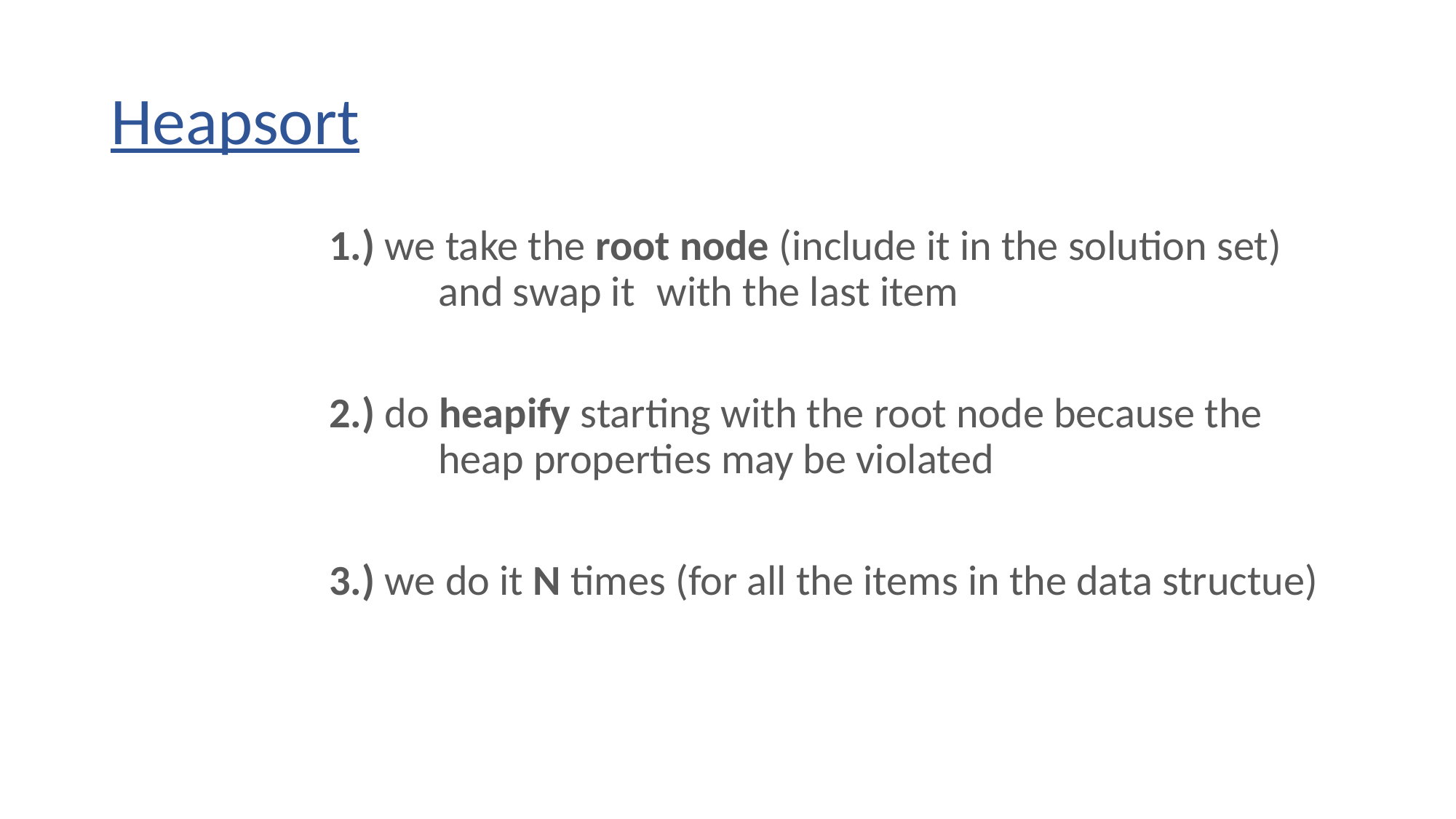

# Heapsort
		1.) we take the root node (include it in the solution set) 				and swap it 	with the last item

		2.) do heapify starting with the root node because the 				heap properties may be violated

		3.) we do it N times (for all the items in the data structue)